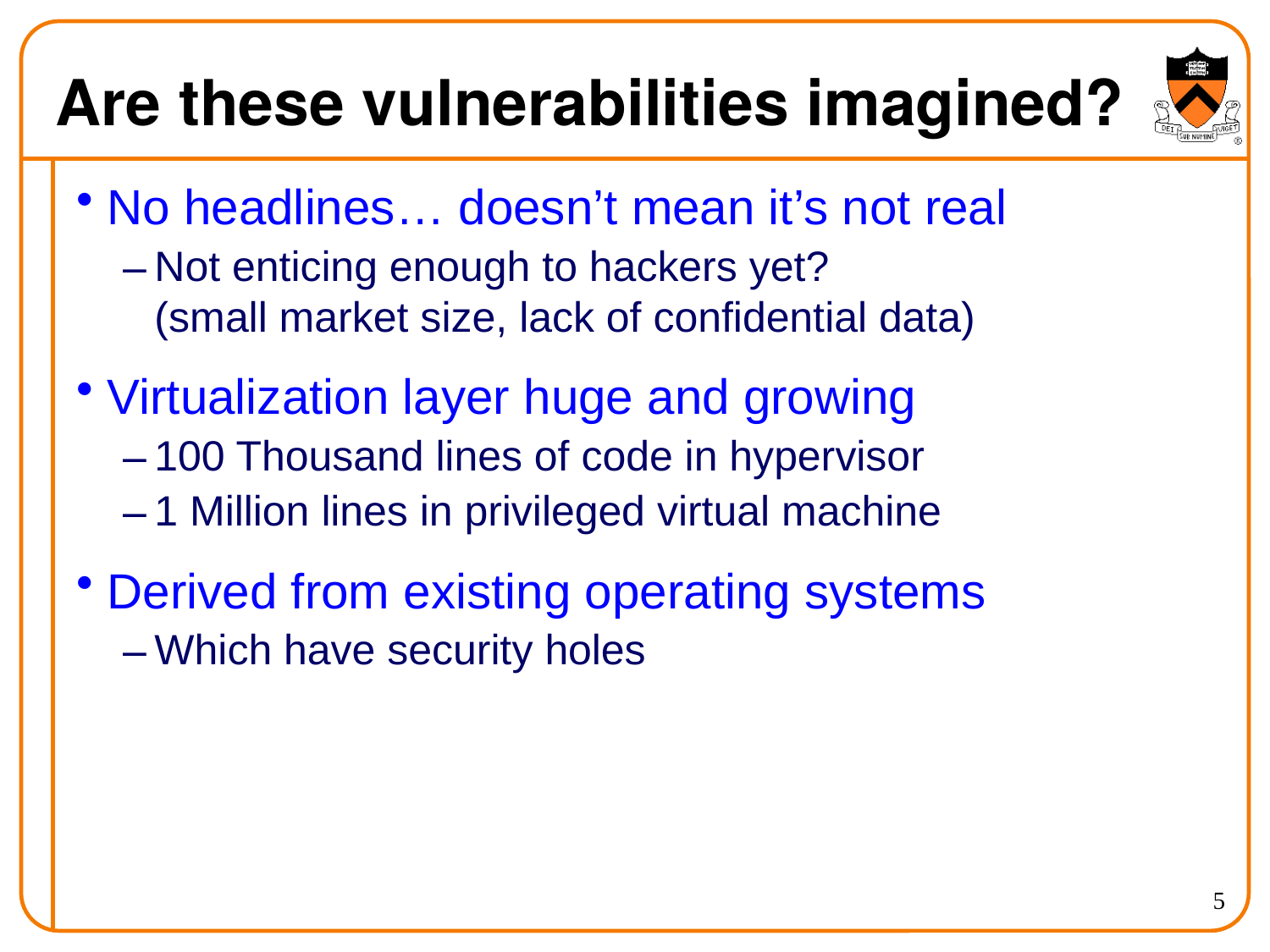

# Are these vulnerabilities imagined?
No headlines… doesn’t mean it’s not real
Not enticing enough to hackers yet?
(small market size, lack of confidential data)
Virtualization layer huge and growing
100 Thousand lines of code in hypervisor
1 Million lines in privileged virtual machine
Derived from existing operating systems
Which have security holes
5